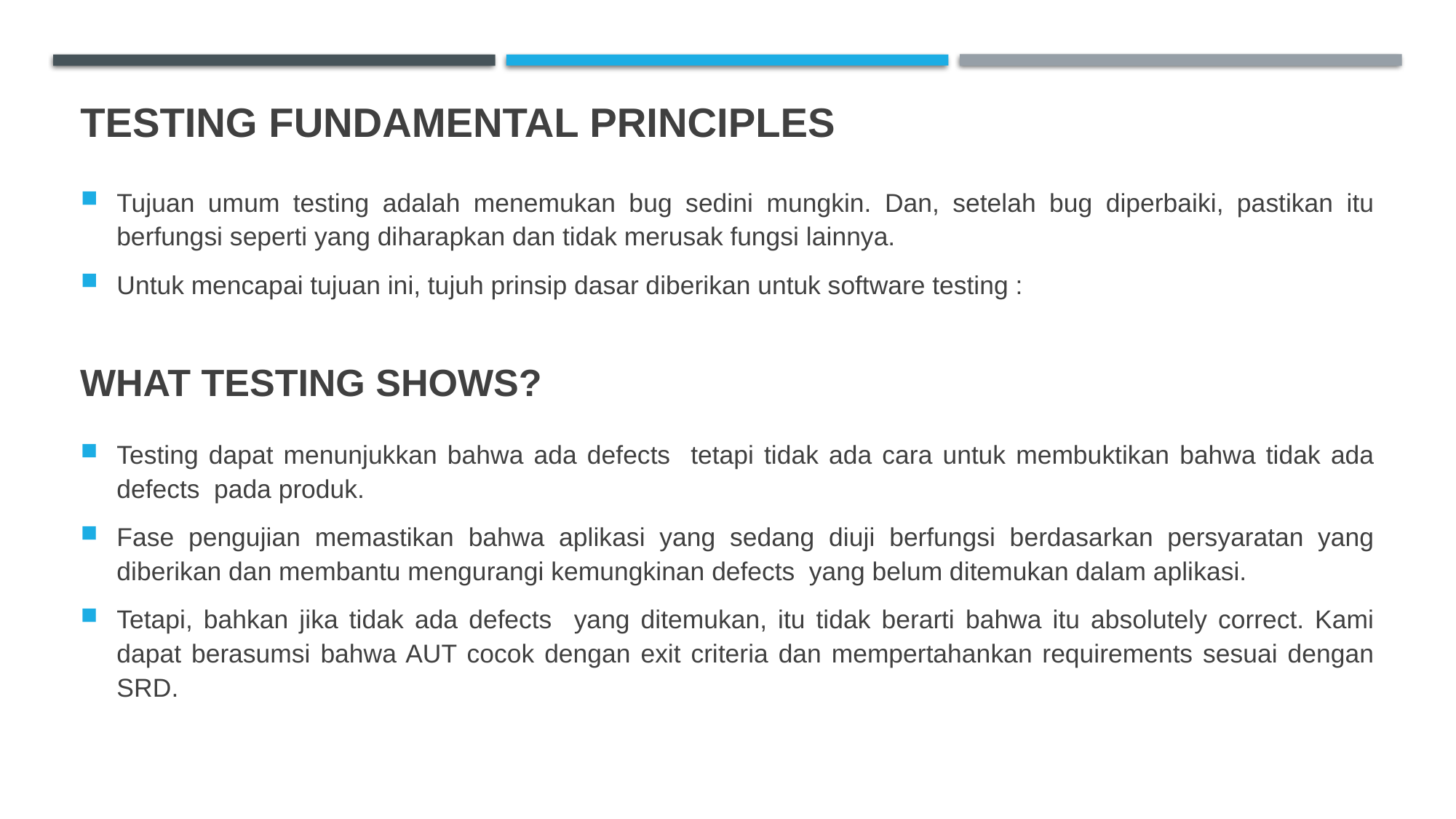

# Testing Fundamental Principles
Tujuan umum testing adalah menemukan bug sedini mungkin. Dan, setelah bug diperbaiki, pastikan itu berfungsi seperti yang diharapkan dan tidak merusak fungsi lainnya.
Untuk mencapai tujuan ini, tujuh prinsip dasar diberikan untuk software testing :
What Testing shows?
Testing dapat menunjukkan bahwa ada defects  tetapi tidak ada cara untuk membuktikan bahwa tidak ada defects  pada produk.
Fase pengujian memastikan bahwa aplikasi yang sedang diuji berfungsi berdasarkan persyaratan yang diberikan dan membantu mengurangi kemungkinan defects  yang belum ditemukan dalam aplikasi.
Tetapi, bahkan jika tidak ada defects  yang ditemukan, itu tidak berarti bahwa itu absolutely correct. Kami dapat berasumsi bahwa AUT cocok dengan exit criteria dan mempertahankan requirements sesuai dengan SRD.